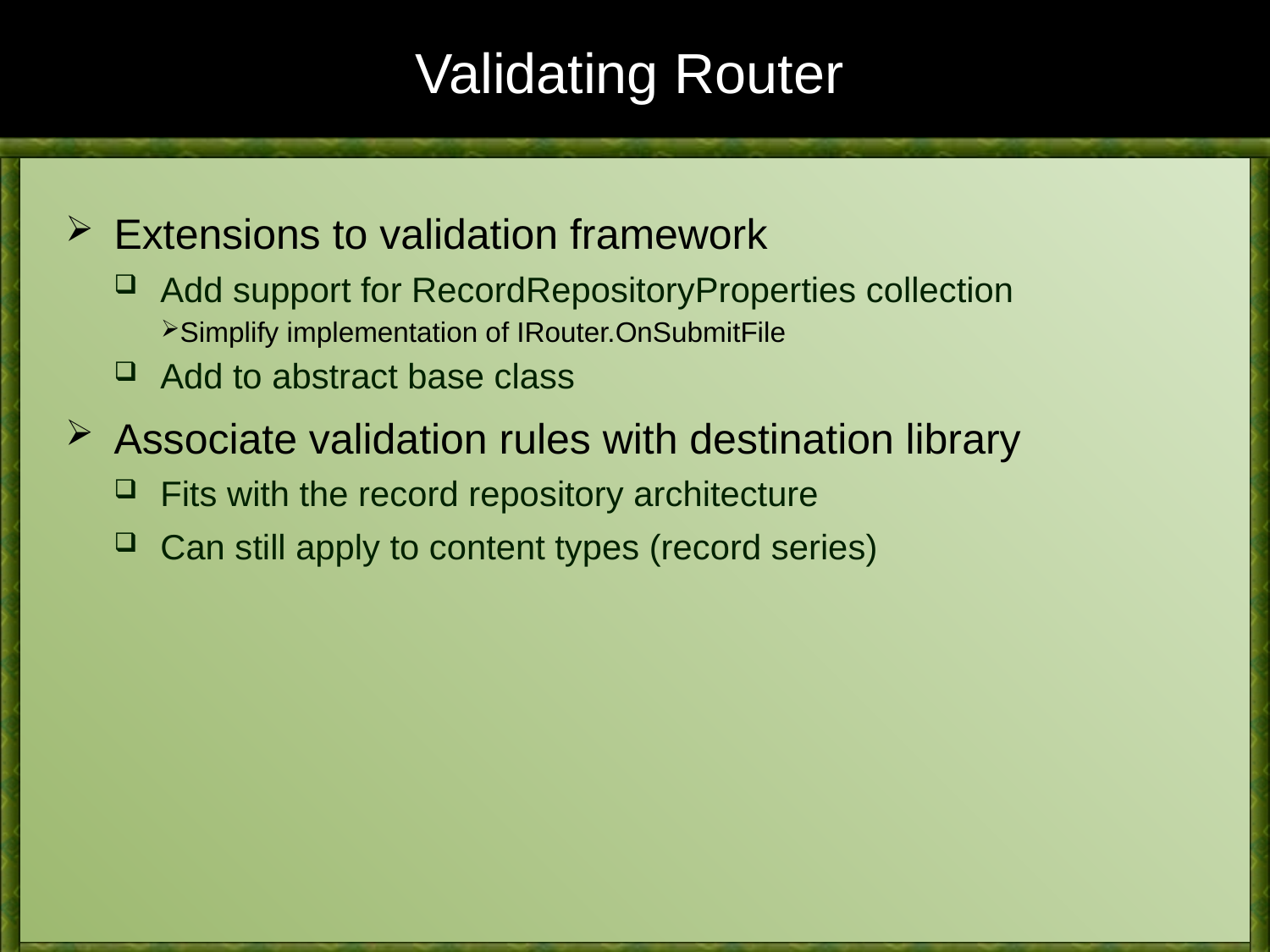

# Validating Router
Extensions to validation framework
Add support for RecordRepositoryProperties collection
Simplify implementation of IRouter.OnSubmitFile
Add to abstract base class
Associate validation rules with destination library
Fits with the record repository architecture
Can still apply to content types (record series)